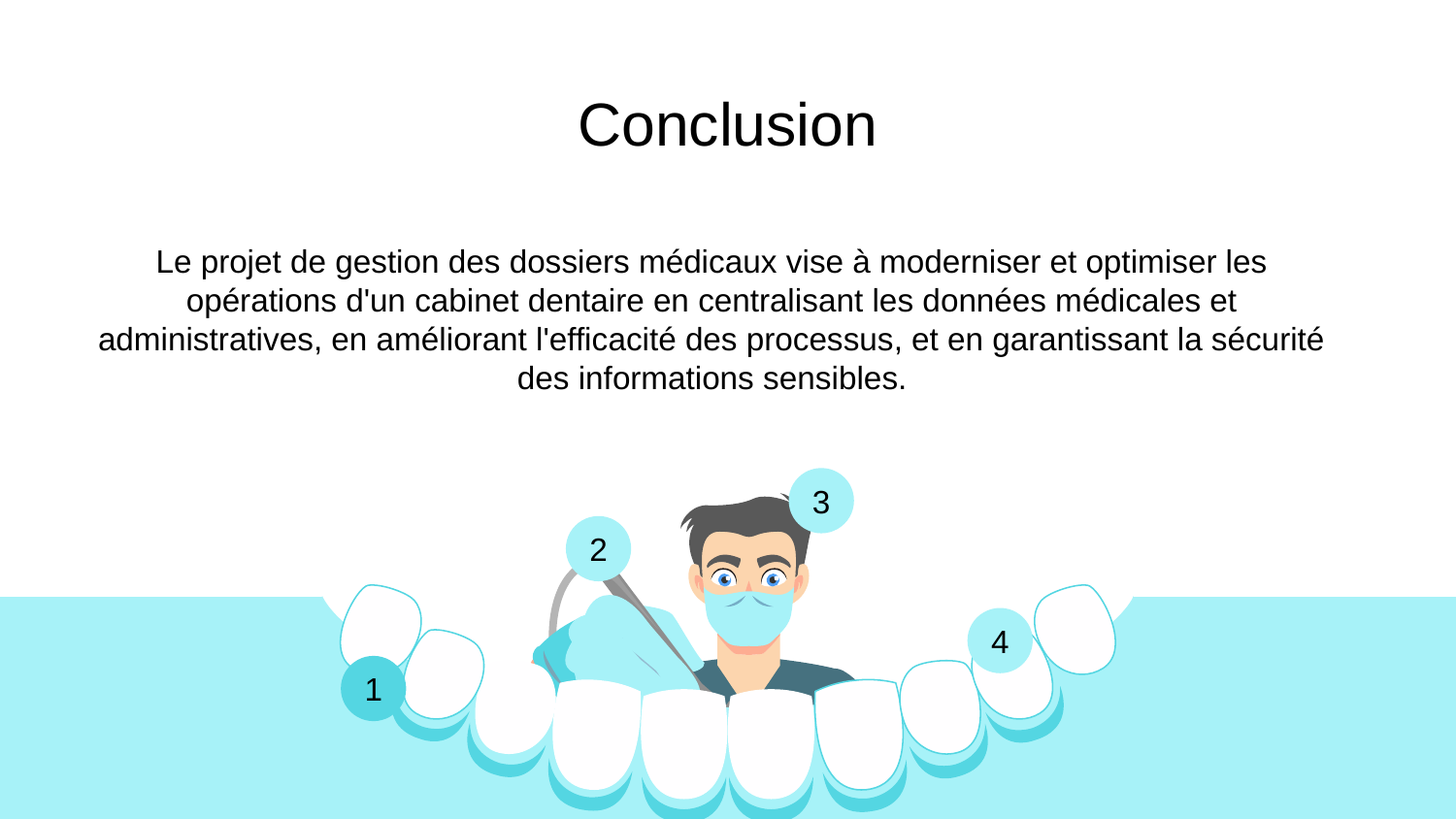

# Conclusion
Le projet de gestion des dossiers médicaux vise à moderniser et optimiser les opérations d'un cabinet dentaire en centralisant les données médicales et administratives, en améliorant l'efficacité des processus, et en garantissant la sécurité des informations sensibles.

3

2

4

1